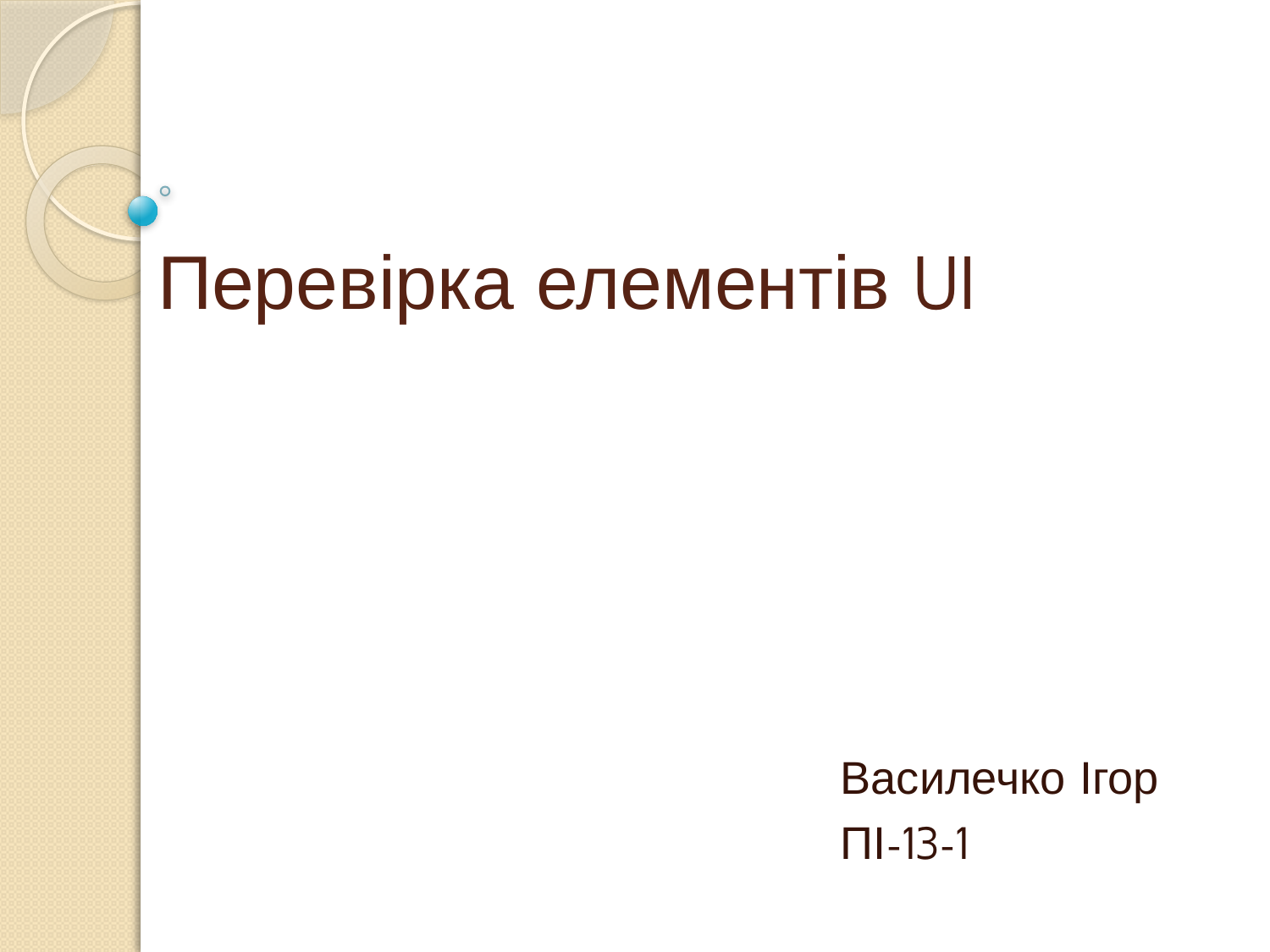

# Перевірка елементів UI
Василечко Ігор
ПІ-13-1